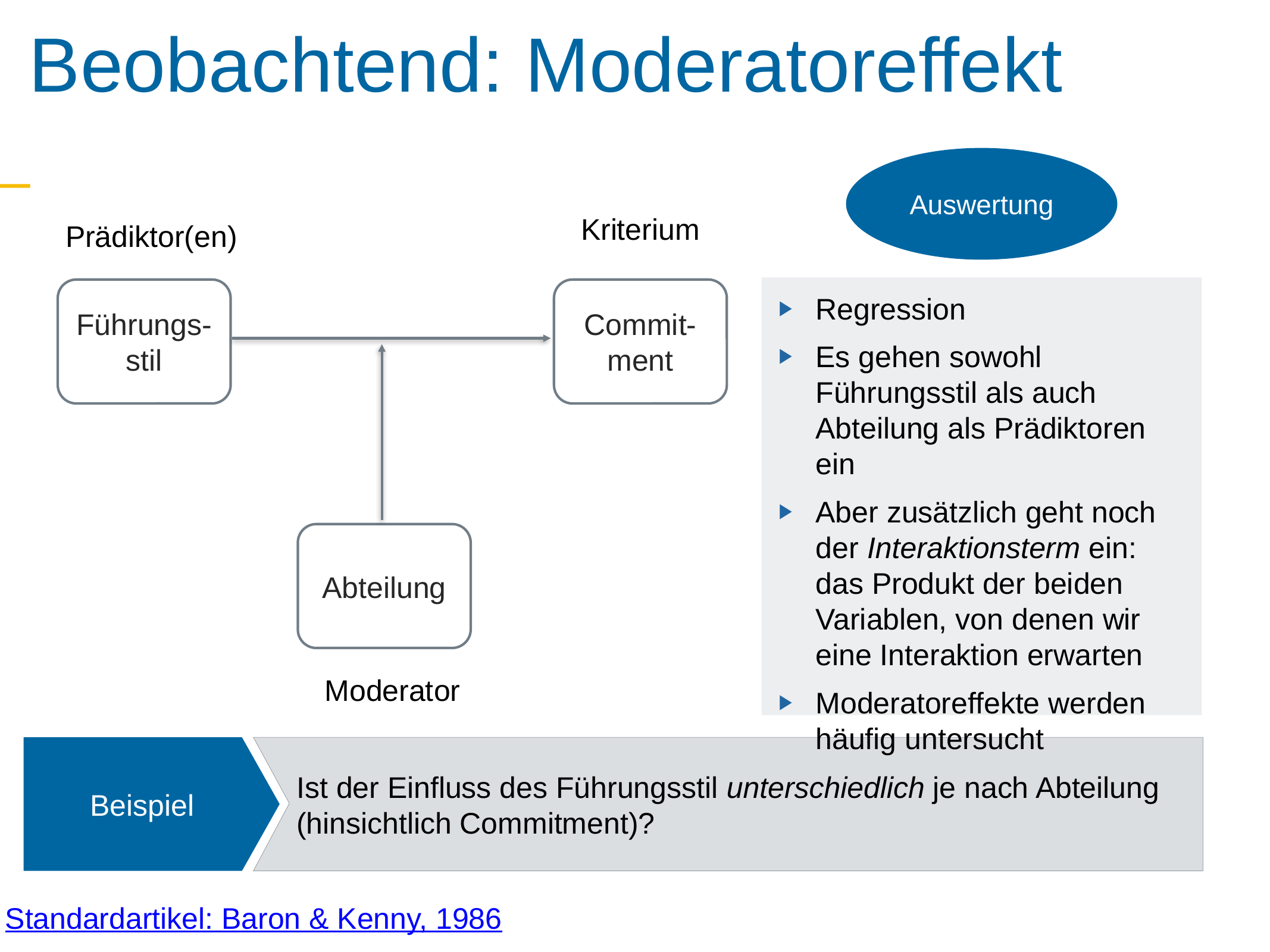

Beobachtend: Moderatoreffekt
Auswertung
Kriterium
Prädiktor(en)

Führungs-
stil
Commit-
ment
Regression
Es gehen sowohl Führungsstil als auch Abteilung als Prädiktoren ein
Aber zusätzlich geht noch der Interaktionsterm ein: das Produkt der beiden Variablen, von denen wir eine Interaktion erwarten
Moderatoreffekte werden häufig untersucht

Abteilung
Moderator

Ist der Einfluss des Führungsstil unterschiedlich je nach Abteilung (hinsichtlich Commitment)?
Beispiel
68
Standardartikel: Baron & Kenny, 1986